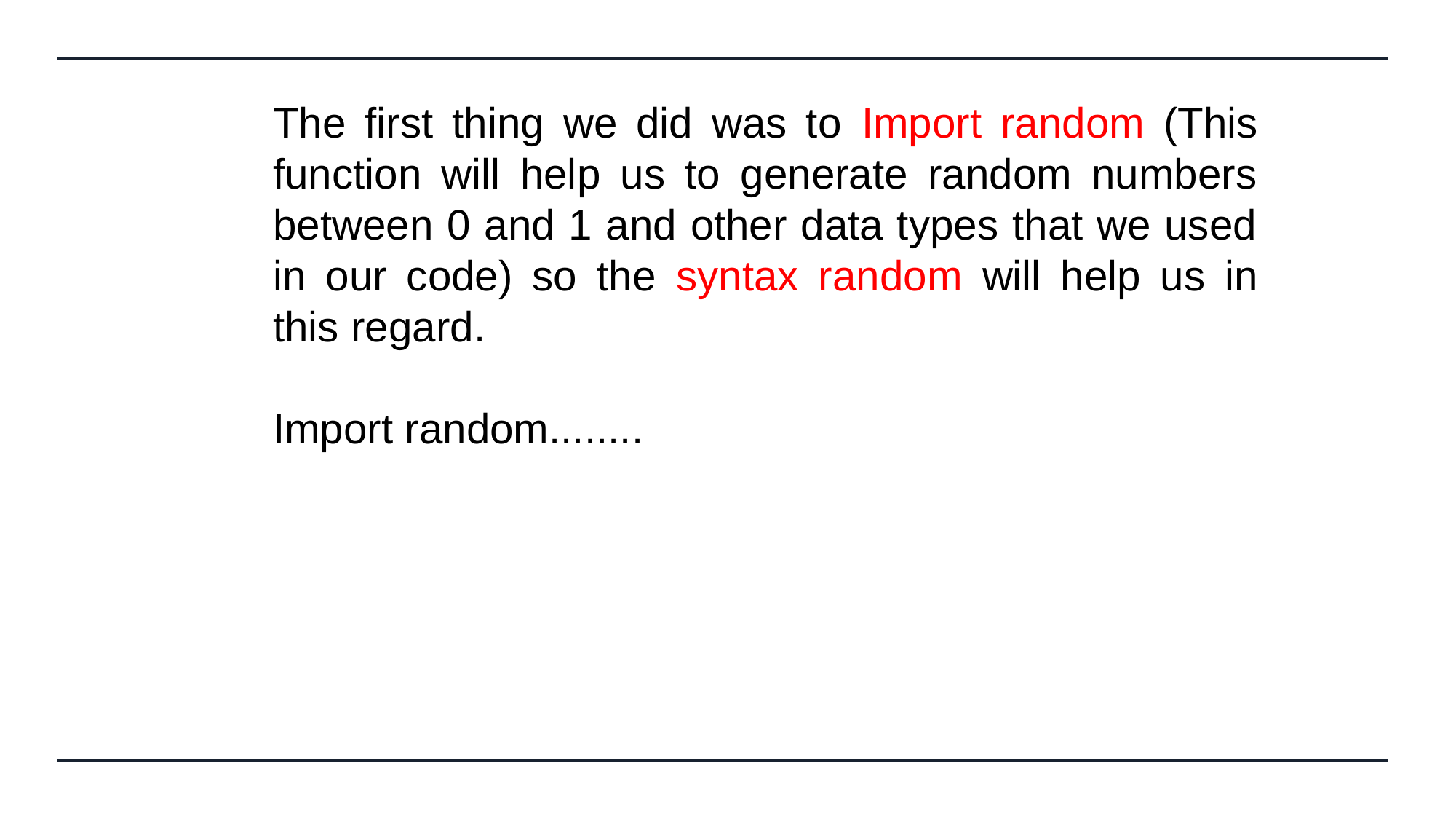

The first thing we did was to Import random (This function will help us to generate random numbers between 0 and 1 and other data types that we used in our code) so the syntax random will help us in this regard.

Import random........